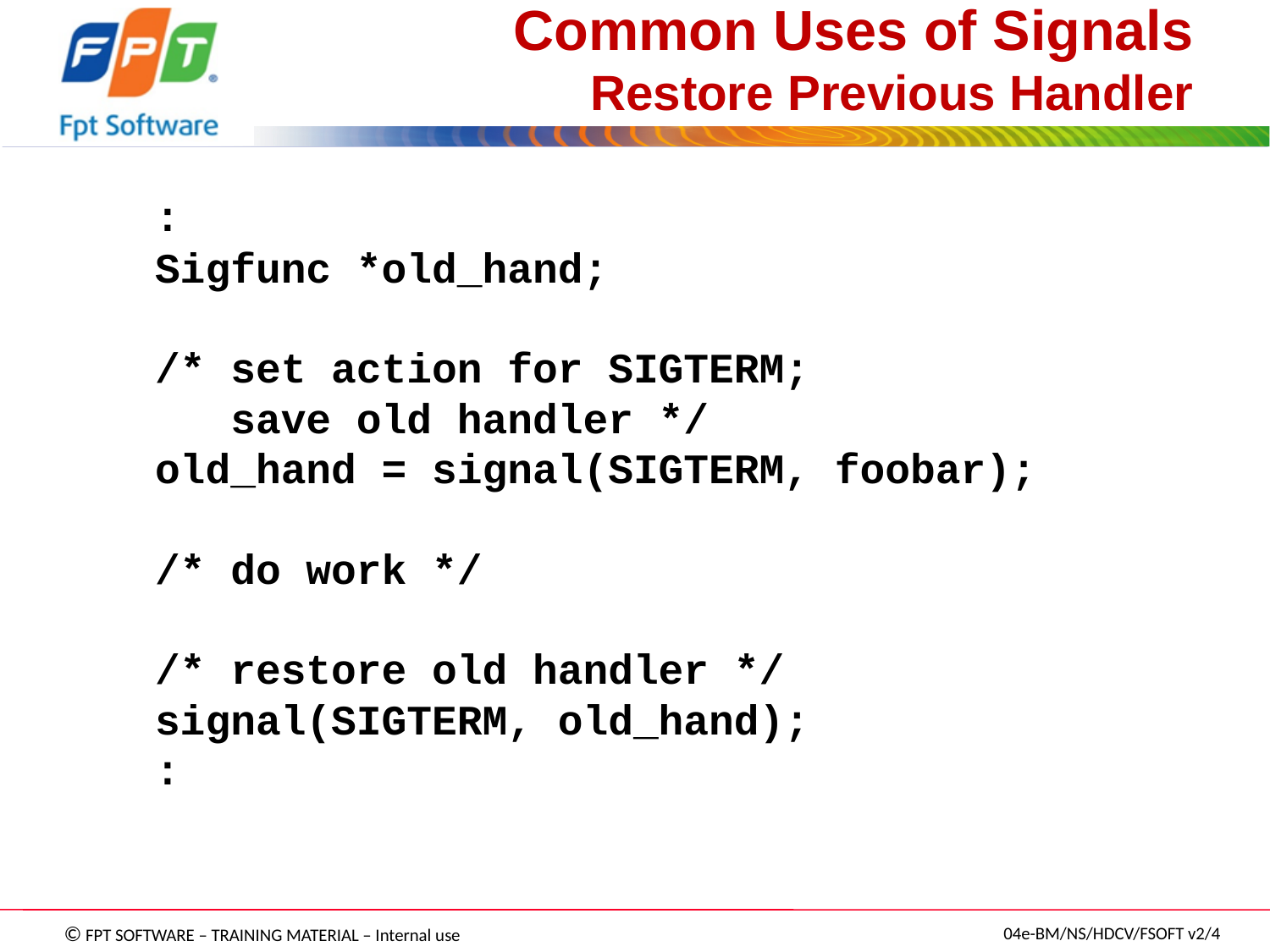

# Common Uses of Signals Restore Previous Handler
		:
Sigfunc *old_hand;
/* set action for SIGTERM;
   save old handler */
old_hand = signal(SIGTERM, foobar);
/* do work */
/* restore old handler */
signal(SIGTERM, old_hand);
	: